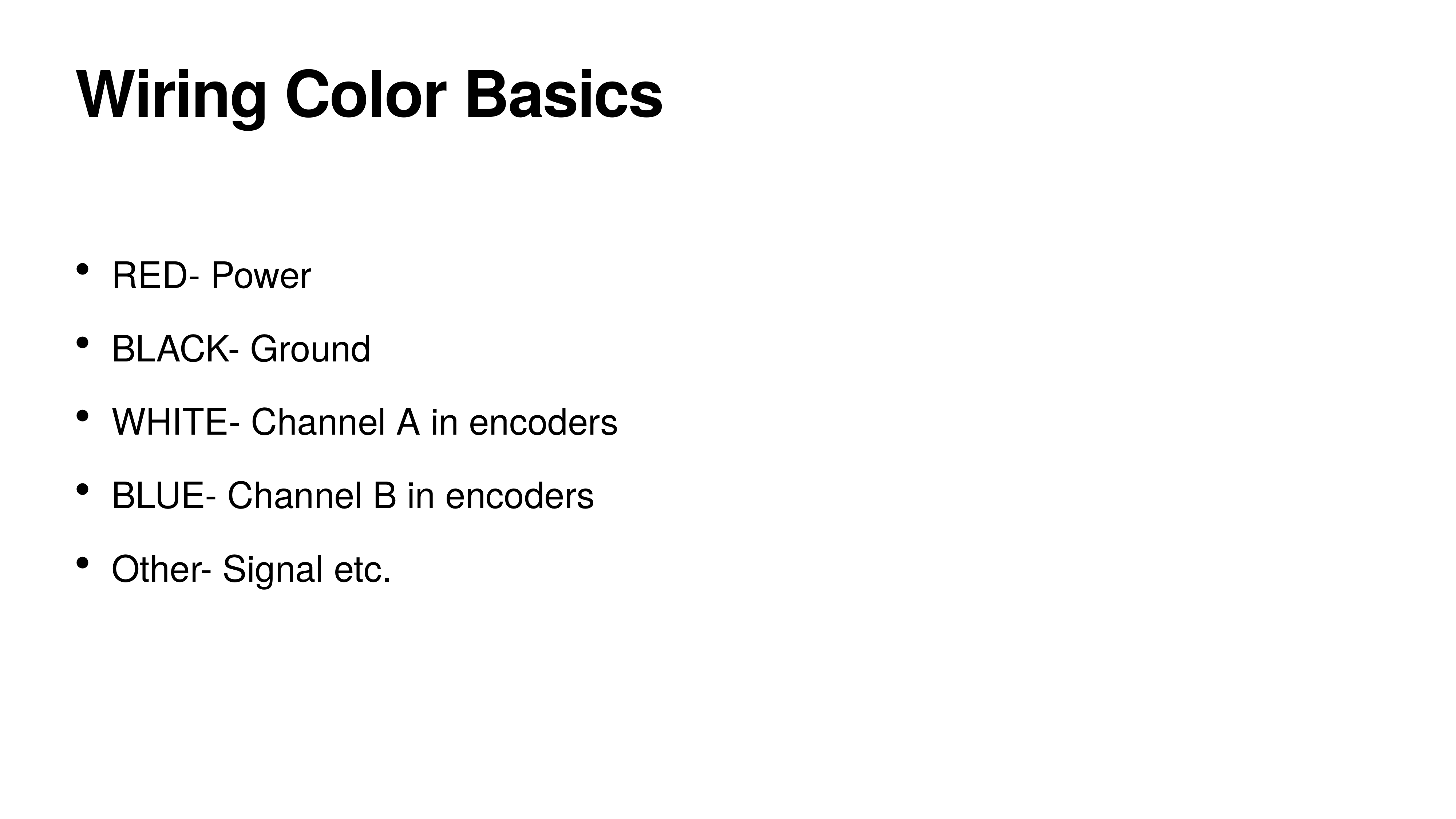

# Wiring Color Basics

RED- Power
BLACK- Ground
WHITE- Channel A in encoders
BLUE- Channel B in encoders
Other- Signal etc.